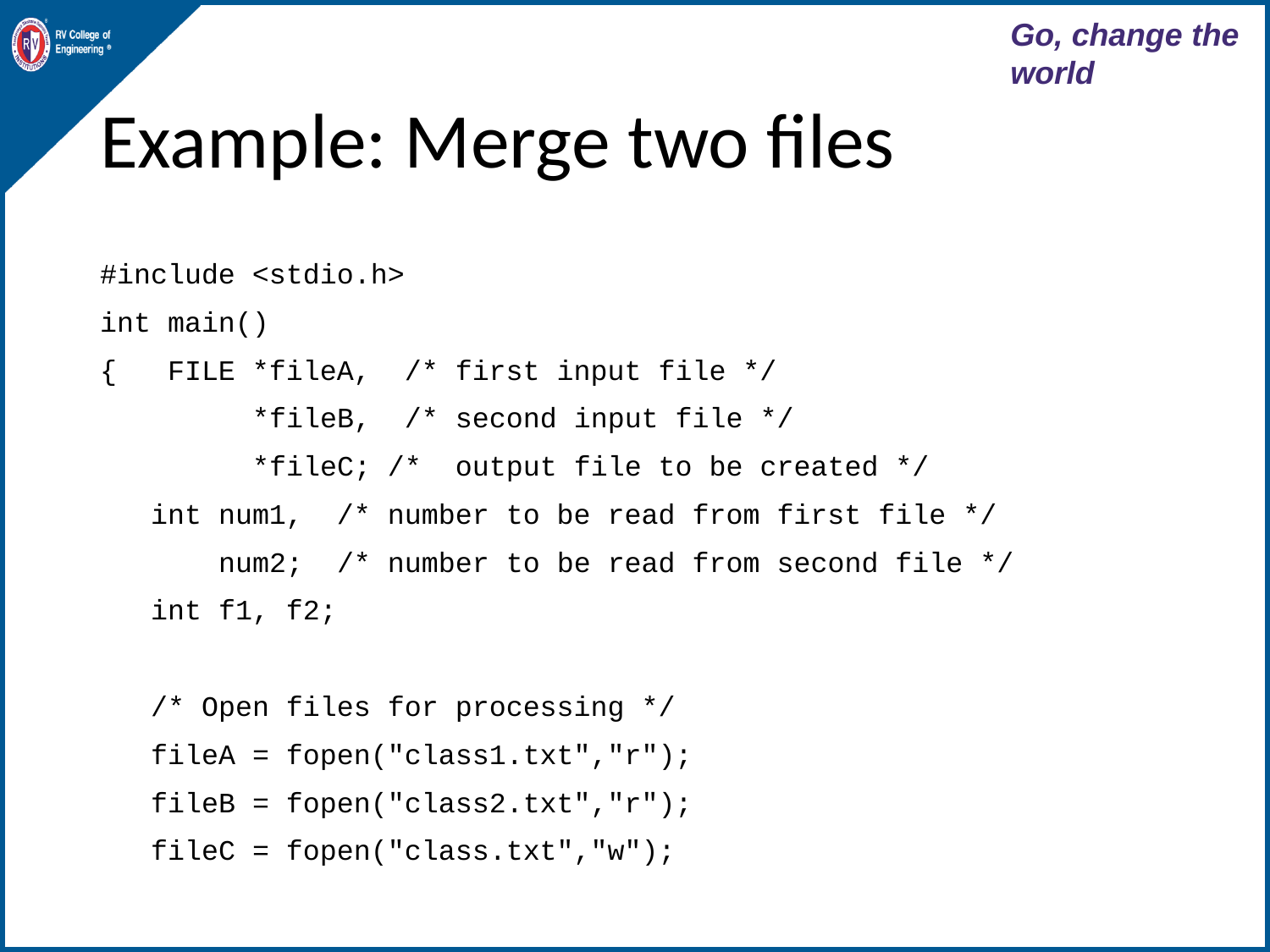

# Example: Merge two files
#include <stdio.h>
int main()
{   FILE *fileA,  /* first input file */
         *fileB,  /* second input file */
         *fileC; /*  output file to be created */
   int num1,  /* number to be read from first file */
       num2;  /* number to be read from second file */
   int f1, f2;

   /* Open files for processing */
   fileA = fopen("class1.txt","r");
   fileB = fopen("class2.txt","r");
   fileC = fopen("class.txt","w");